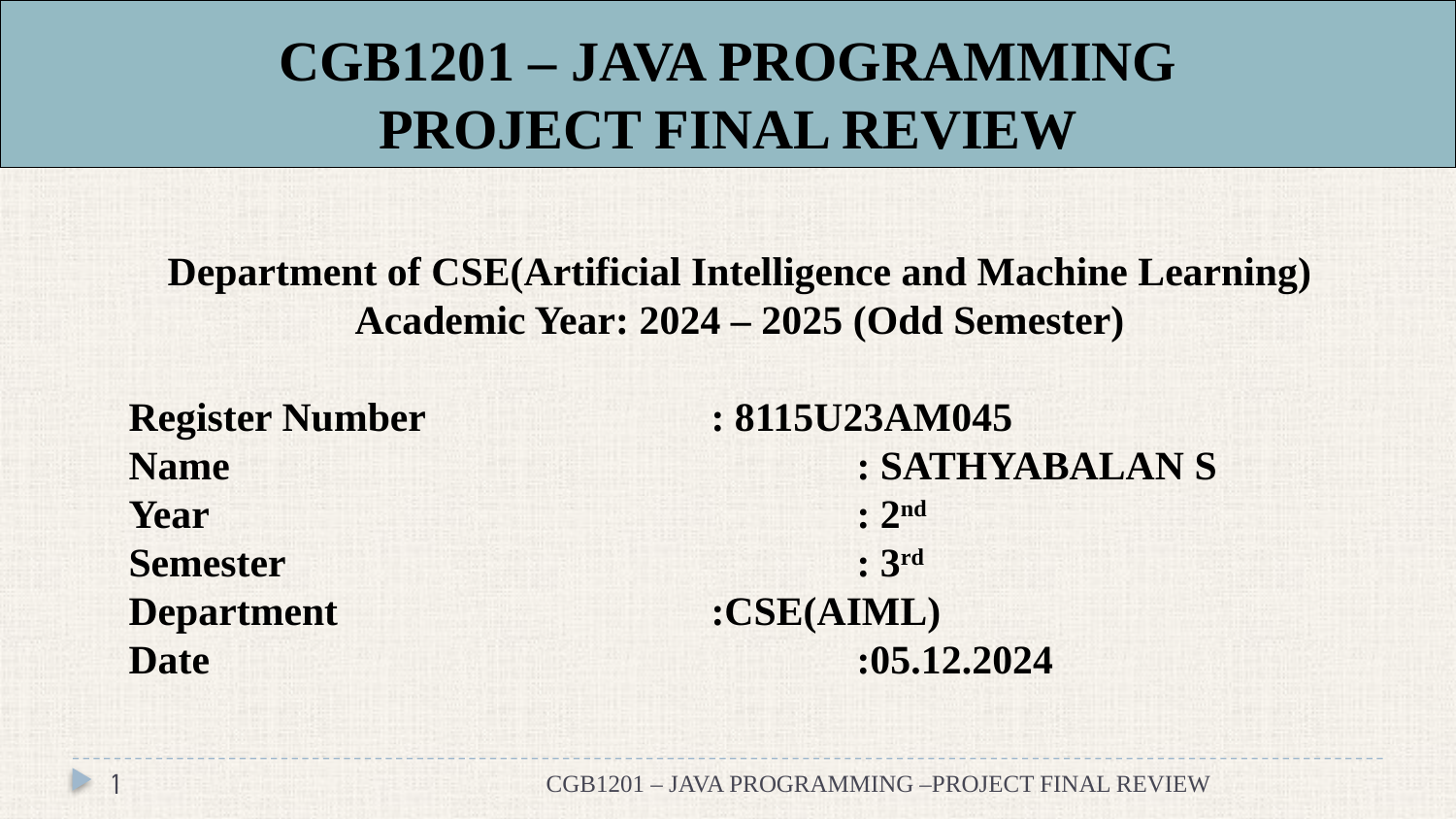

# CGB1201 – JAVA PROGRAMMING PROJECT FINAL REVIEW

Department of CSE(Artificial Intelligence and Machine Learning)
Academic Year: 2024 – 2025 (Odd Semester)

Register Number		: 8115U23AM045
Name					: SATHYABALAN S
Year					: 2nd
Semester				: 3rd
Department 			:CSE(AIML)
Date					:05.12.2024
1
CGB1201 – JAVA PROGRAMMING –PROJECT FINAL REVIEW